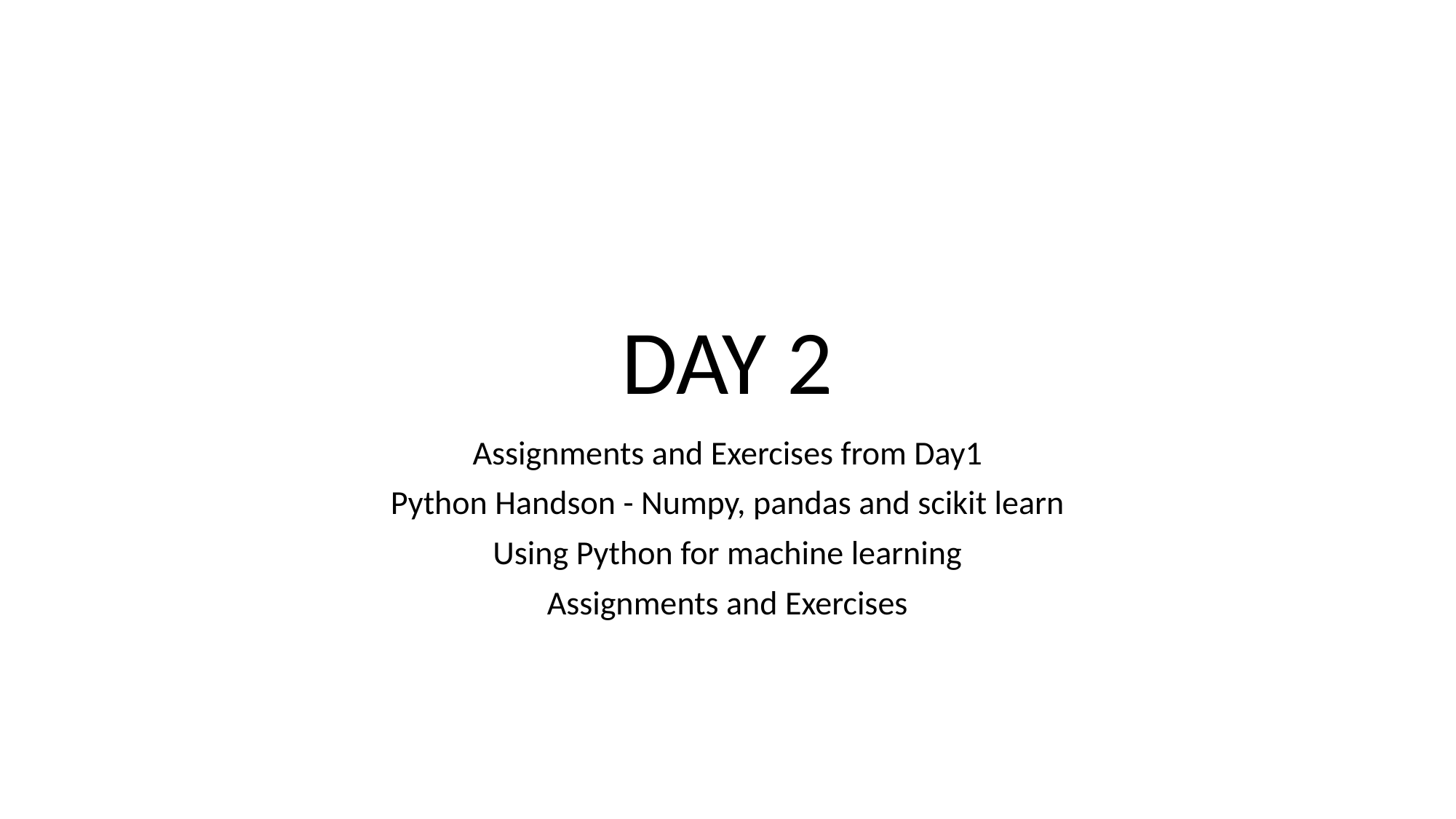

# DAY 2
Assignments and Exercises from Day1
Python Handson - Numpy, pandas and scikit learn
Using Python for machine learning
Assignments and Exercises